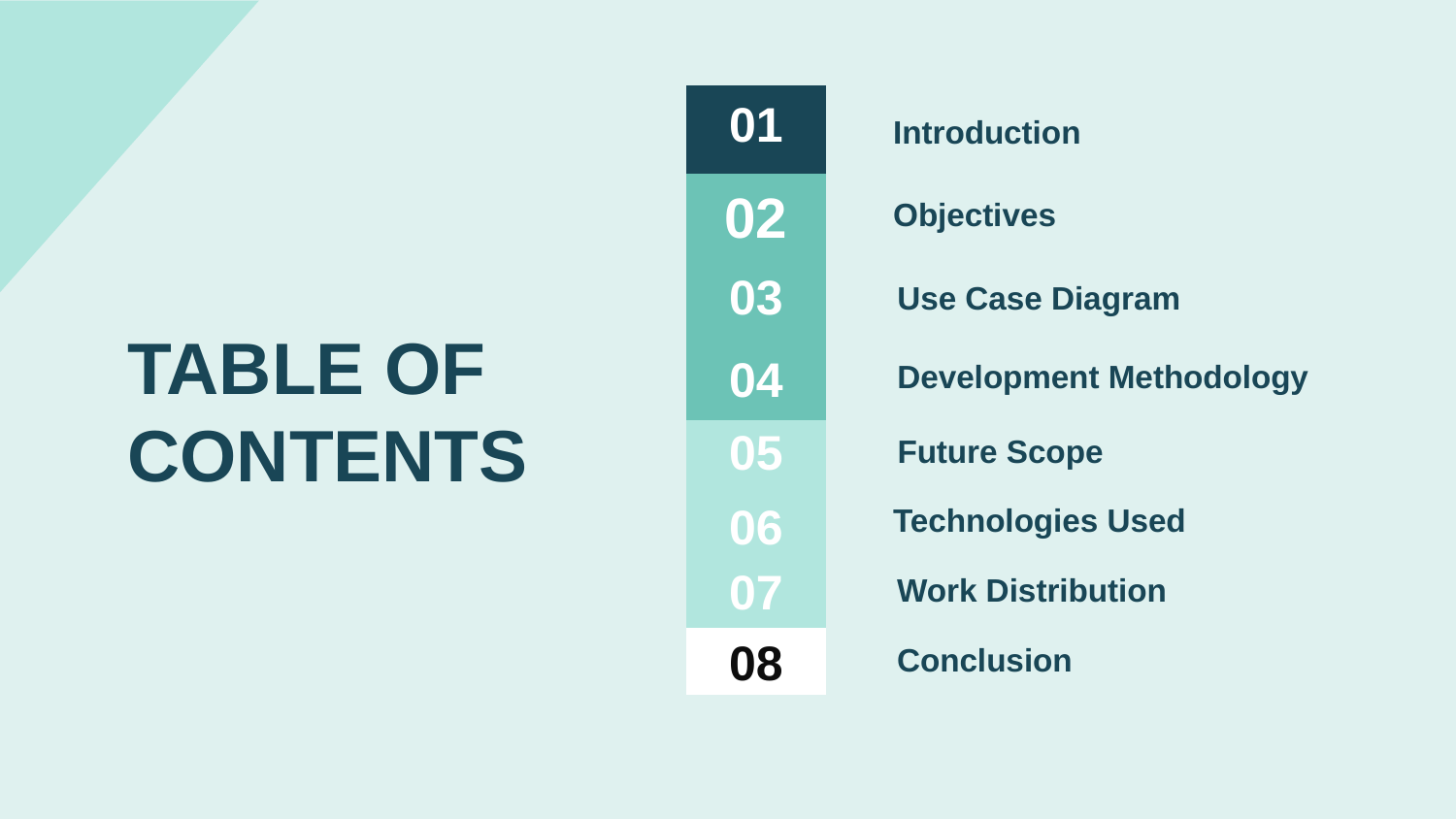

01

Introduction
02
Objectives
03
Use Case Diagram
# TABLE OF CONTENTS
02
04
Development Methodology
05
Future Scope
Technologies Used
06
07
Work Distribution
Conclusion
08
.